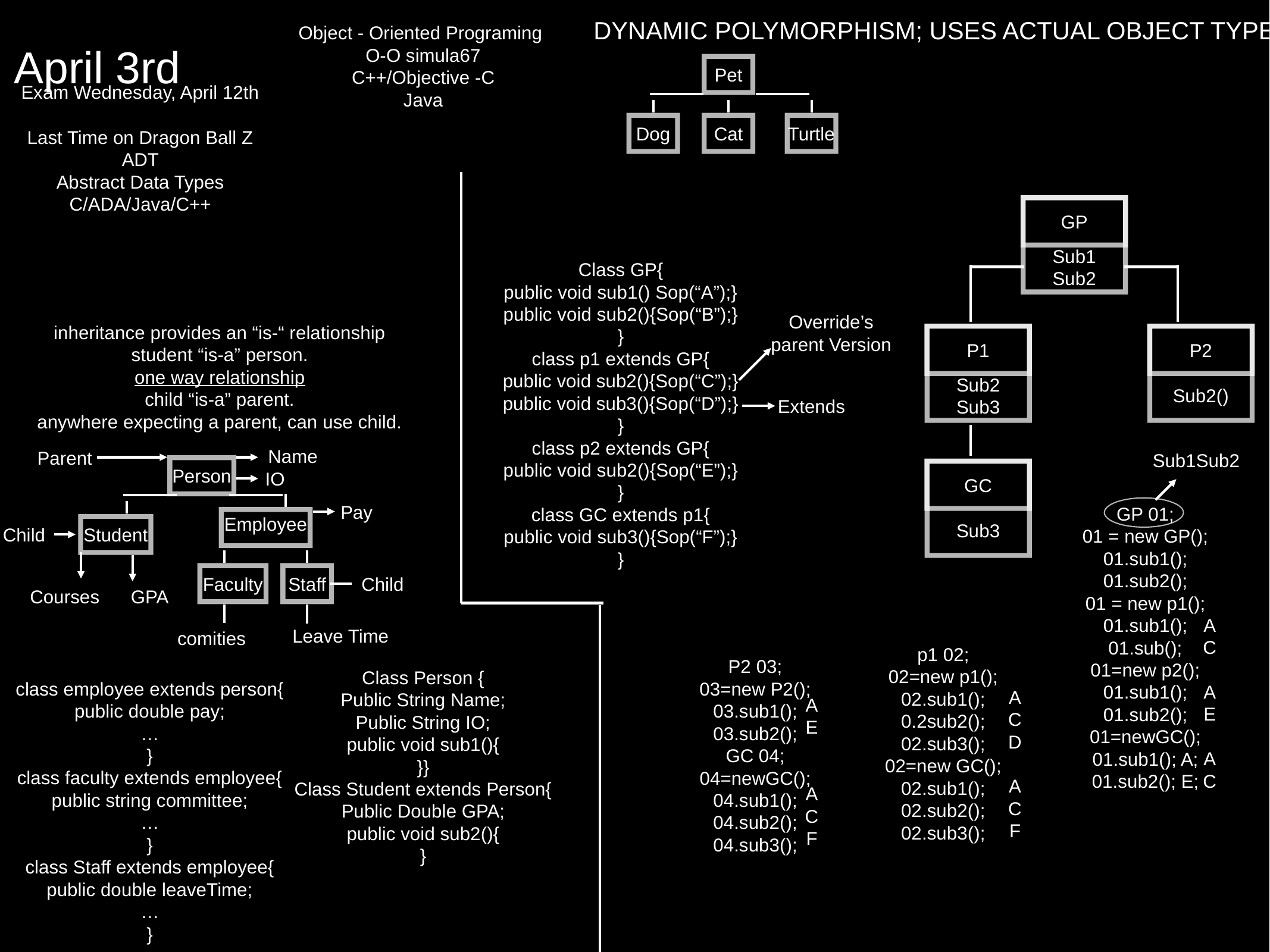

April 3rd
DYNAMIC POLYMORPHISM; USES ACTUAL OBJECT TYPE
Object - Oriented Programing
O-O simula67
C++/Objective -C
Java

Pet
Exam Wednesday, April 12th

Dog
Cat
Turtle
Last Time on Dragon Ball Z
ADT
Abstract Data Types
C/ADA/Java/C++

GP
Sub1
Sub2
Class GP{
public void sub1() Sop(“A”);}
public void sub2(){Sop(“B”);}
}
class p1 extends GP{
public void sub2(){Sop(“C”);}
public void sub3(){Sop(“D”);}
}
class p2 extends GP{
public void sub2(){Sop(“E”);}
}
class GC extends p1{
public void sub3(){Sop(“F”);}
}

Override’s
parent Version
inheritance provides an “is-“ relationship
student “is-a” person.
one way relationship
child “is-a” parent.
anywhere expecting a parent, can use child.

P1
P2

Sub2
Sub3
Sub2()
Extends

Name
Parent
Sub1Sub2

Person

IO
GC

Pay
GP 01;
01 = new GP();
01.sub1();
01.sub2();
01 = new p1();
01.sub1();
01.sub();
01=new p2();
01.sub1();
01.sub2();
01=newGC();
01.sub1(); A;
01.sub2(); E;

Employee

Sub3

Child
Student

Faculty
Staff
Child
Courses
GPA

A
C

A
E

A
C
Leave Time
comities
p1 02;
02=new p1();
02.sub1();
0.2sub2();
02.sub3();
02=new GC();
02.sub1();
02.sub2();
02.sub3();
P2 03;
03=new P2();
03.sub1();
03.sub2();
GC 04;
04=newGC();
04.sub1();
04.sub2();
04.sub3();
Class Person {
Public String Name;
Public String IO;
public void sub1(){
}}
Class Student extends Person{
Public Double GPA;
public void sub2(){
}
class employee extends person{
public double pay;
…
}
class faculty extends employee{
public string committee;
…
}
class Staff extends employee{
public double leaveTime;
…
}
A
C
D

A
C
F
A
E

A
C
F